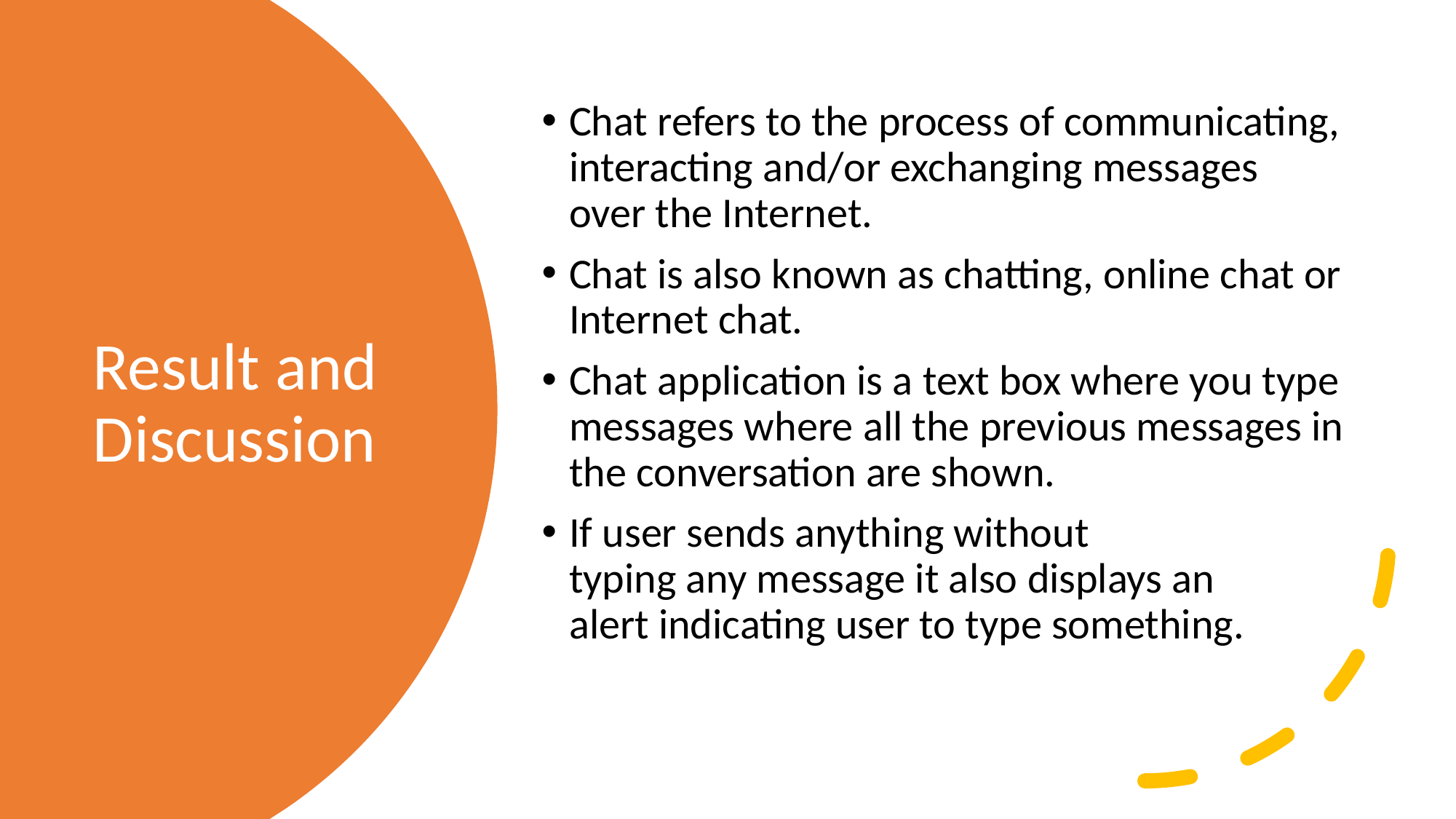

Chat refers to the process of communicating, interacting and/or exchanging messages over the Internet.
Chat is also known as chatting, online chat or Internet chat.
Chat application is a text box where you type messages where all the previous messages in the conversation are shown.
If user sends anything without typing any message it also displays an alert indicating user to type something.

# Result and Discussion